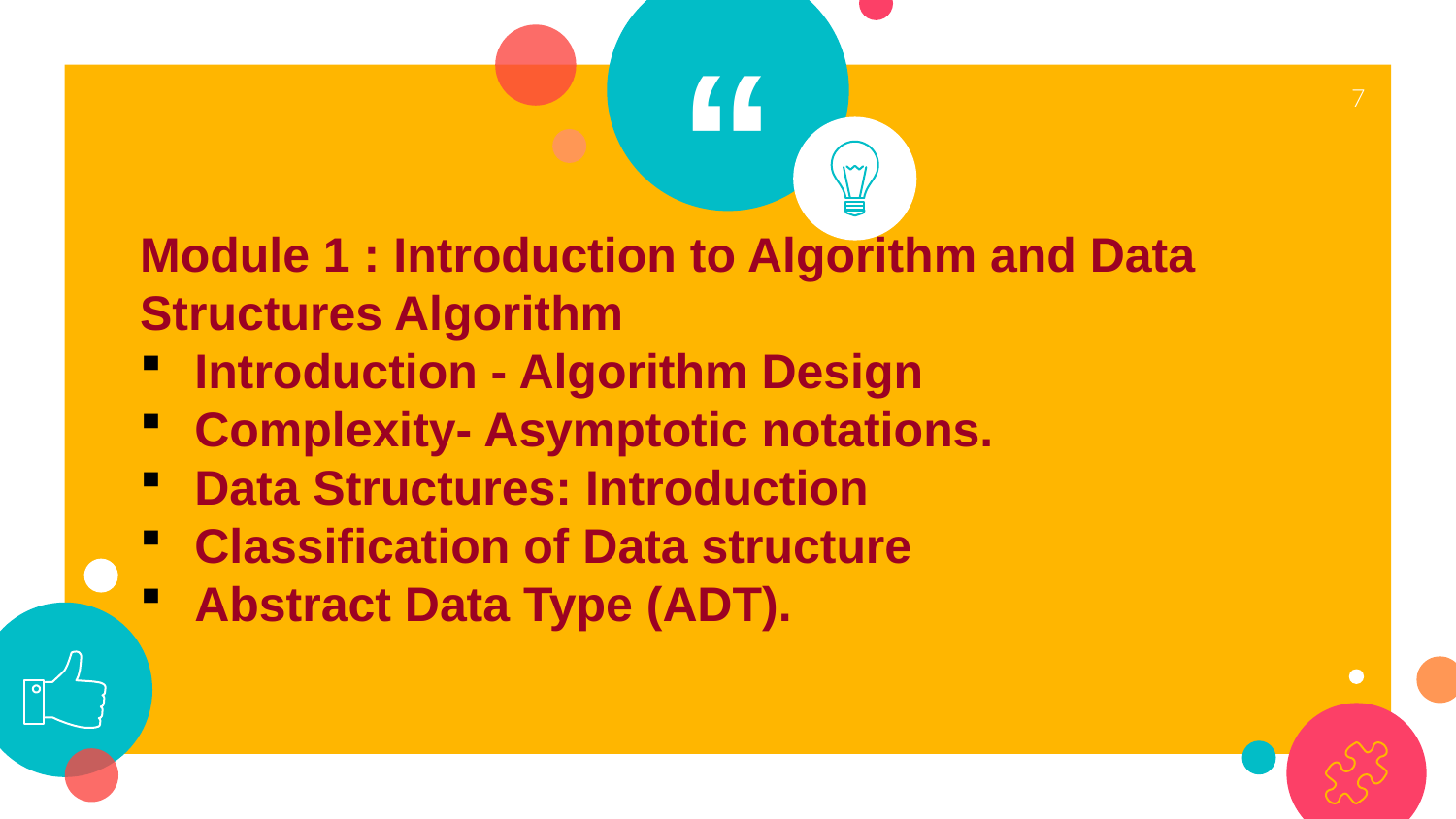

7
Module 1 : Introduction to Algorithm and Data Structures Algorithm
Introduction - Algorithm Design
Complexity- Asymptotic notations.
Data Structures: Introduction
Classification of Data structure
Abstract Data Type (ADT).